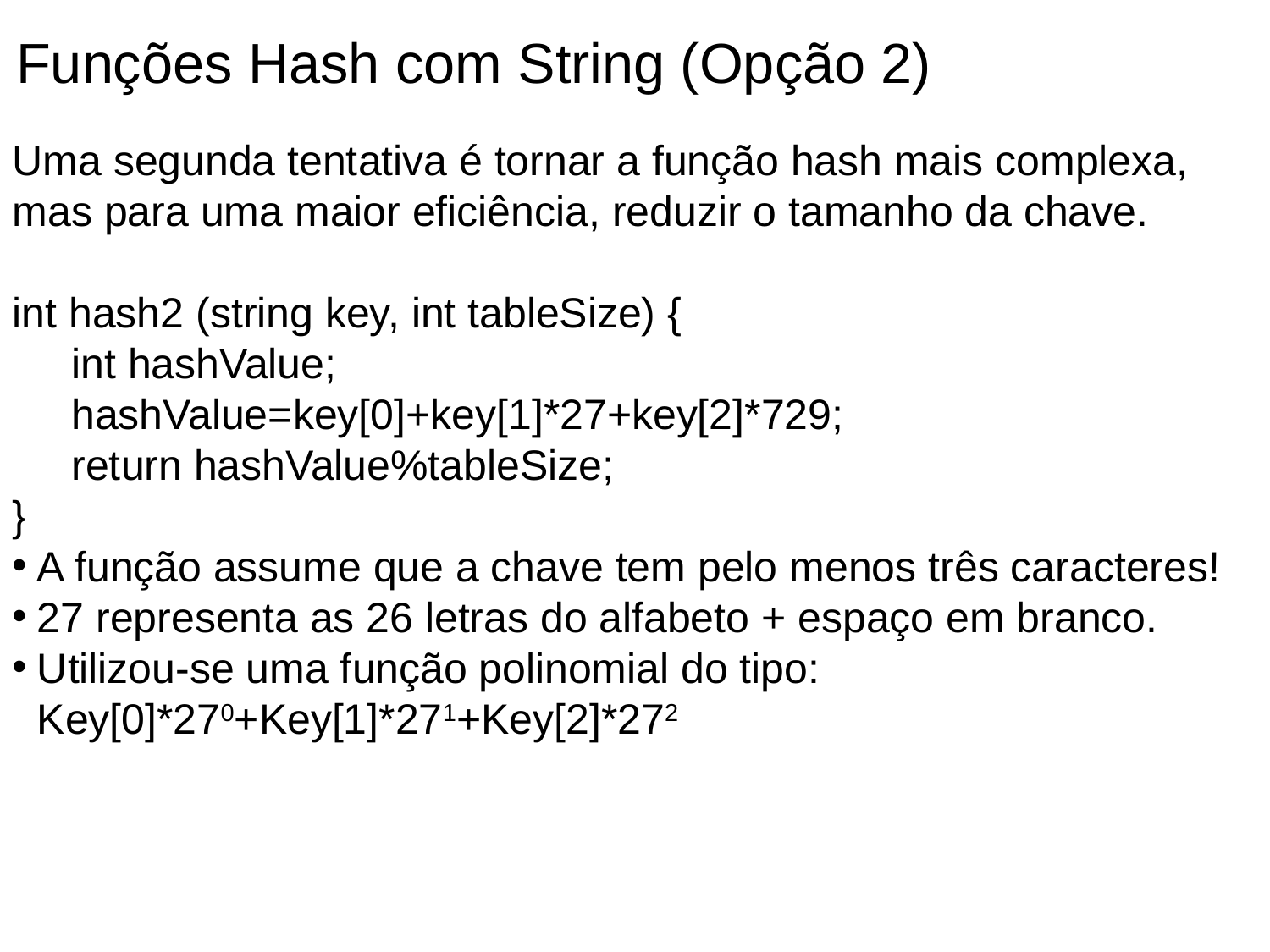

Funções Hash com String (Opção 2)
Uma segunda tentativa é tornar a função hash mais complexa, mas para uma maior eficiência, reduzir o tamanho da chave.

int hash2 (string key, int tableSize) {
     int hashValue;
     hashValue=key[0]+key[1]*27+key[2]*729;
     return hashValue%tableSize;
}
A função assume que a chave tem pelo menos três caracteres!
27 representa as 26 letras do alfabeto + espaço em branco.
Utilizou-se uma função polinomial do tipo:
Key[0]*270+Key[1]*271+Key[2]*272